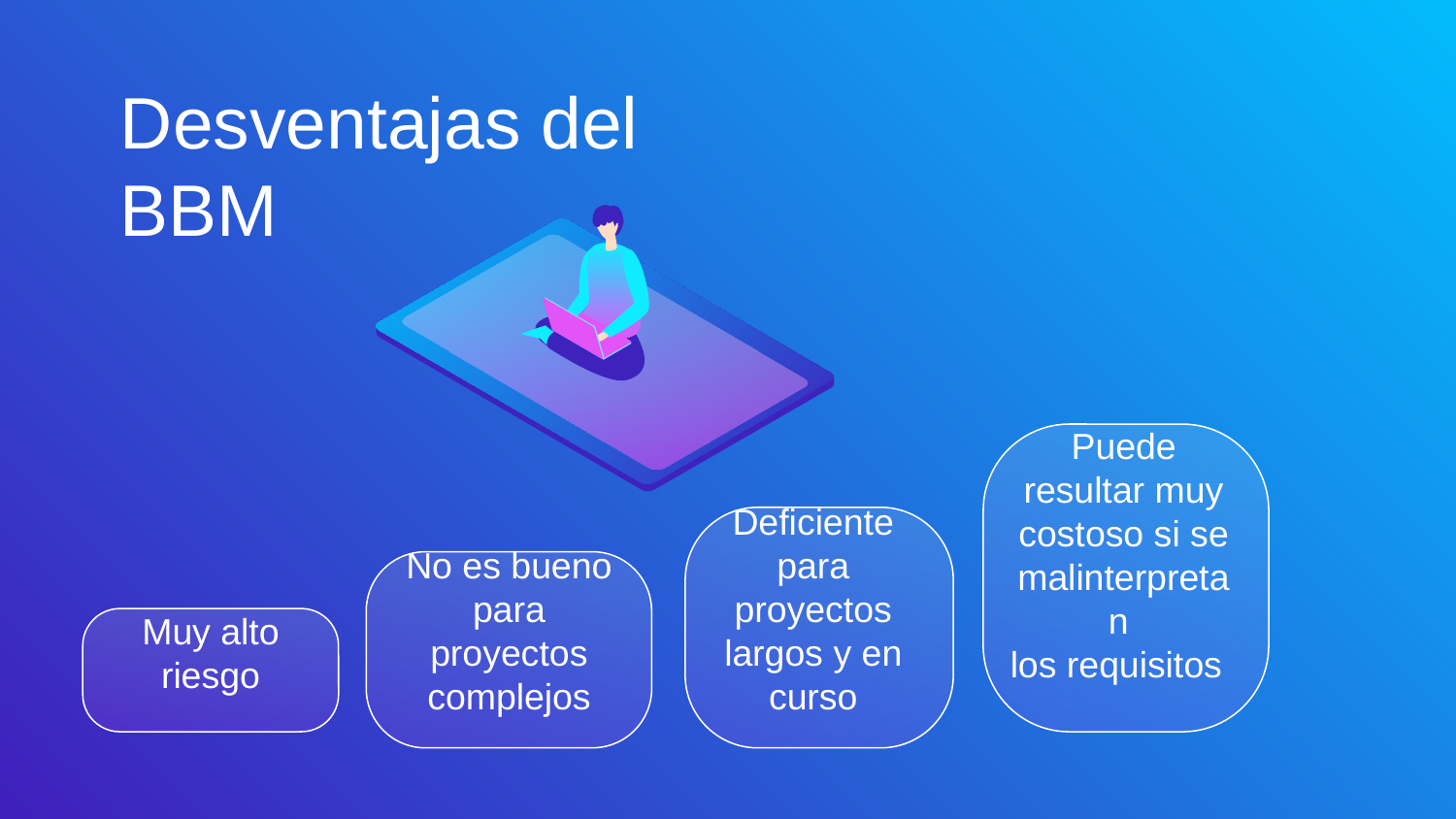

Desventajas del BBM

Puede resultar muy costoso si se malinterpretan
los requisitos

Deficiente para proyectos largos y en curso

No es bueno para proyectos complejos

# Muy alto riesgo